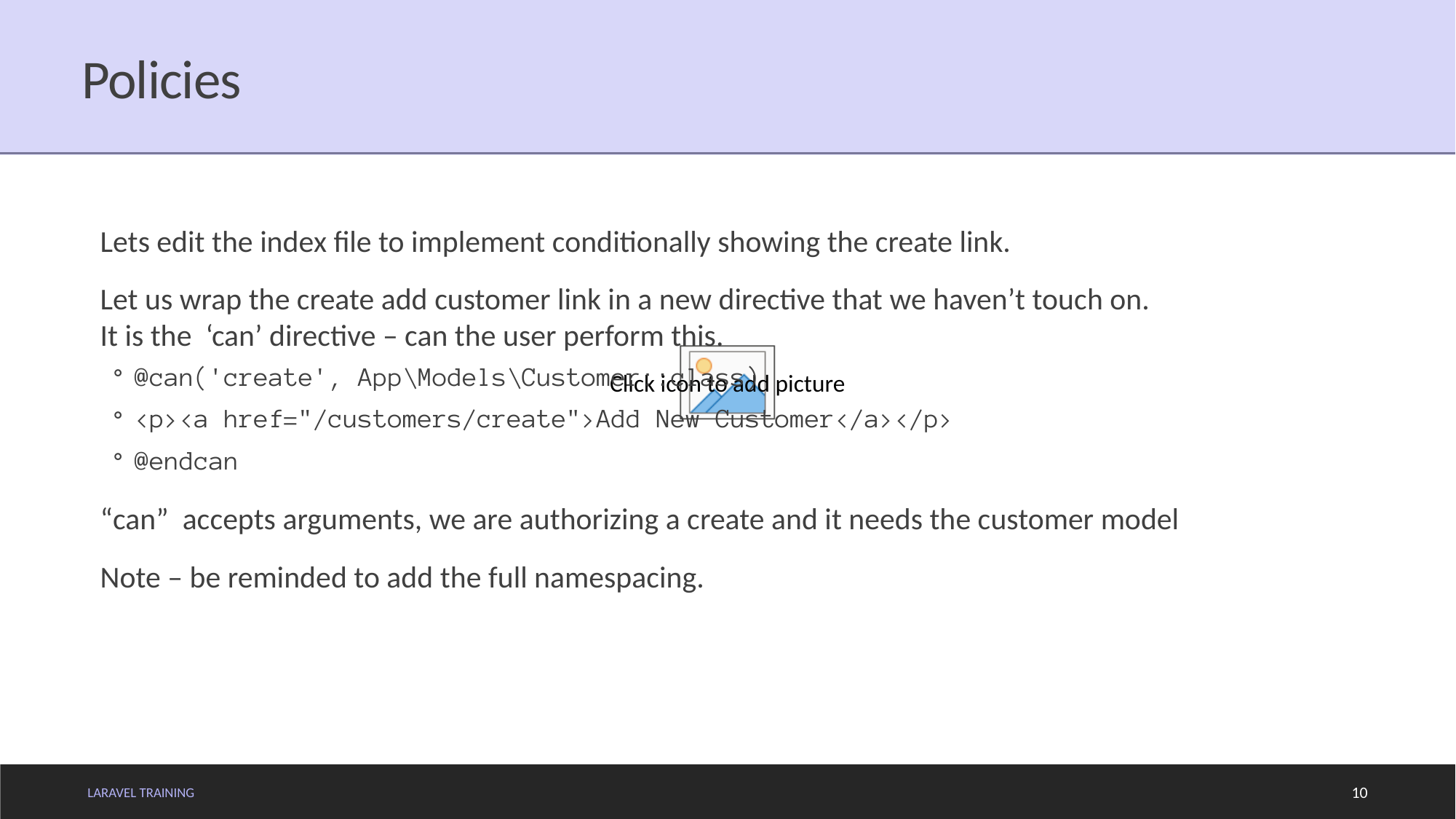

# Policies
Lets edit the index file to implement conditionally showing the create link.
Let us wrap the create add customer link in a new directive that we haven’t touch on.
It is the  ‘can’ directive – can the user perform this.
@can('create', App\Models\Customer::class)
<p><a href="/customers/create">Add New Customer</a></p>
@endcan
“can”  accepts arguments, we are authorizing a create and it needs the customer model
Note – be reminded to add the full namespacing.
LARAVEL TRAINING
10